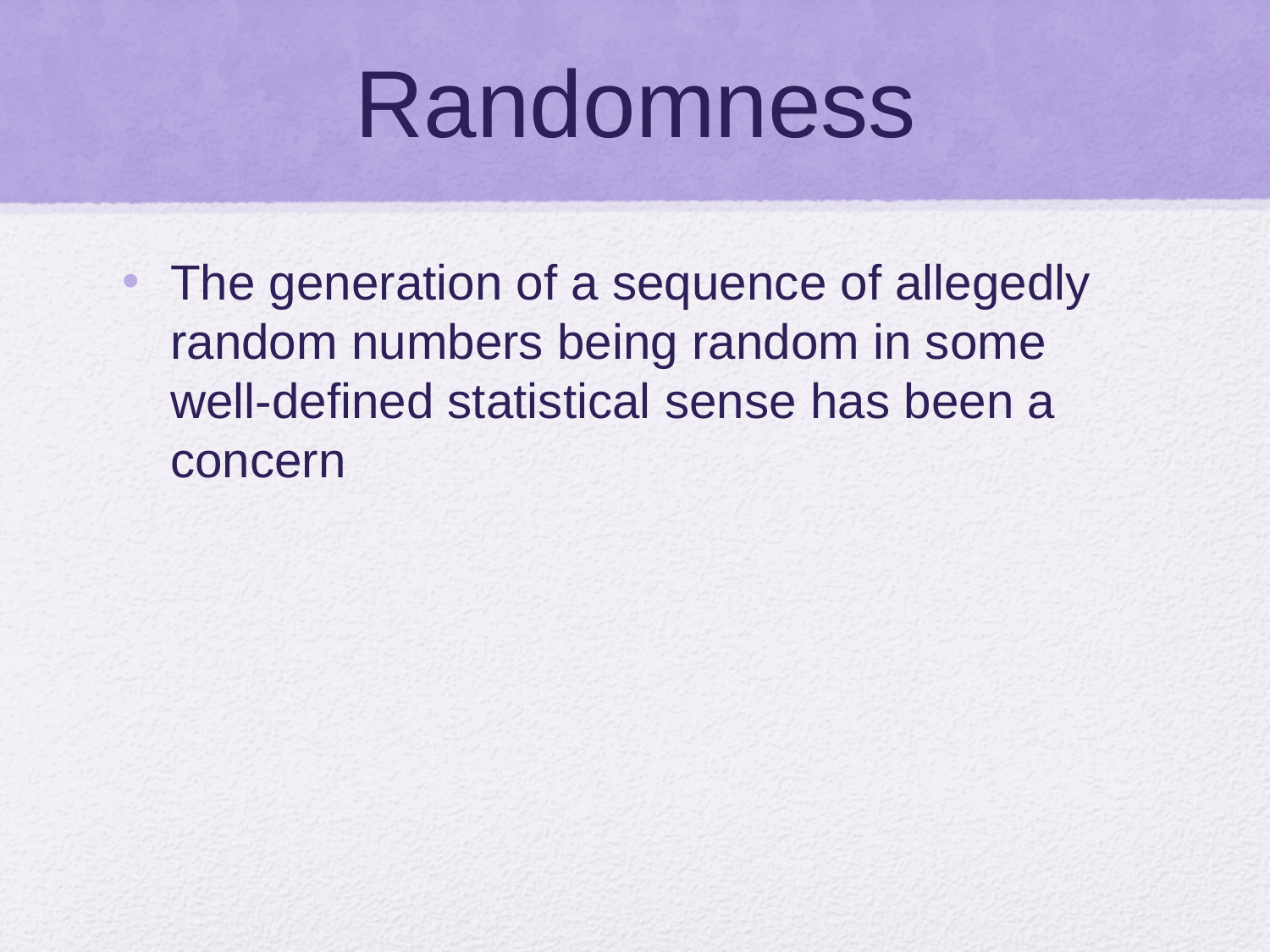

# Randomness
The generation of a sequence of allegedly random numbers being random in some well-defined statistical sense has been a concern